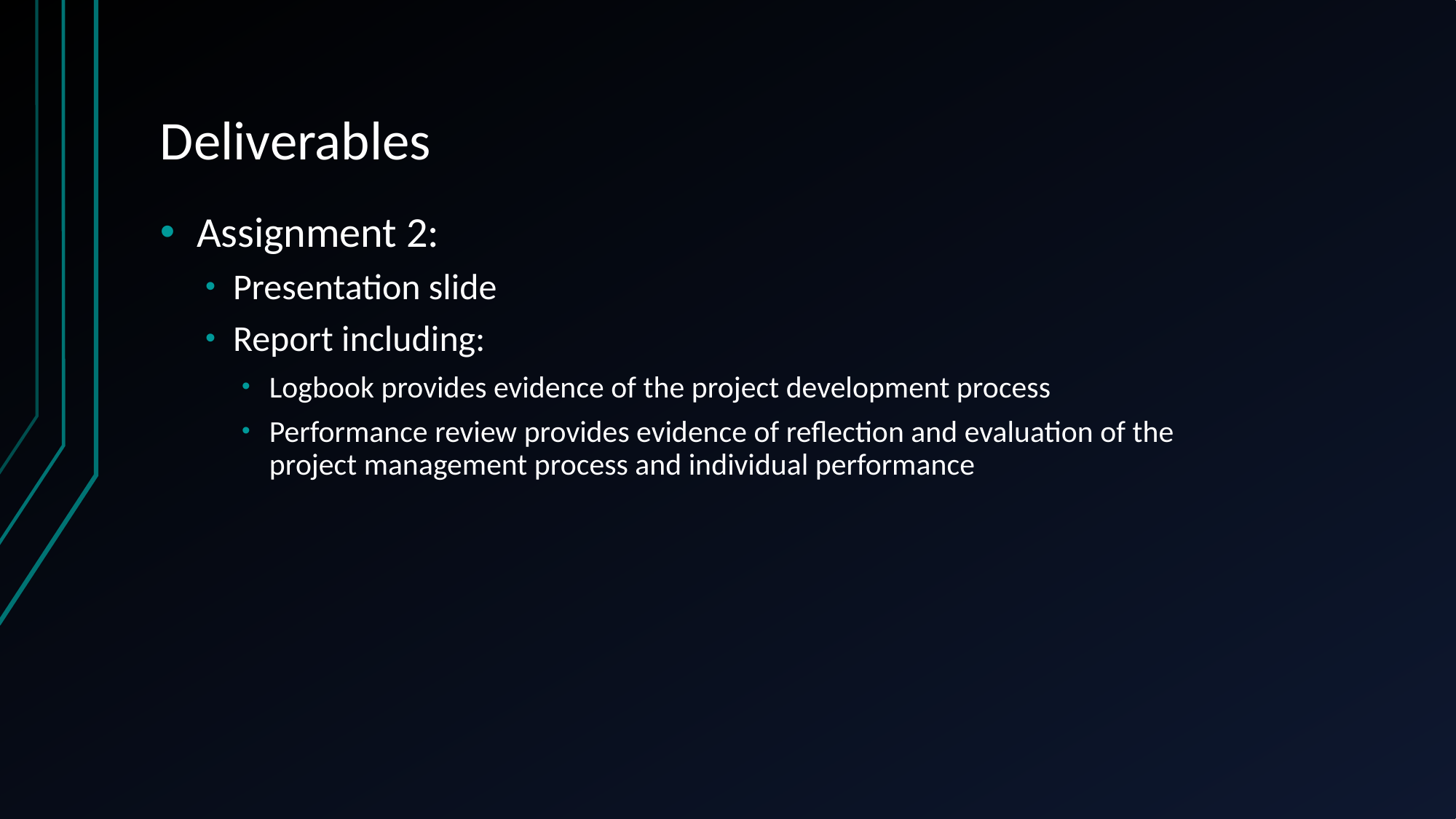

# Deliverables
Assignment 2:
Presentation slide
Report including:
Logbook provides evidence of the project development process
Performance review provides evidence of reflection and evaluation of the
project management process and individual performance